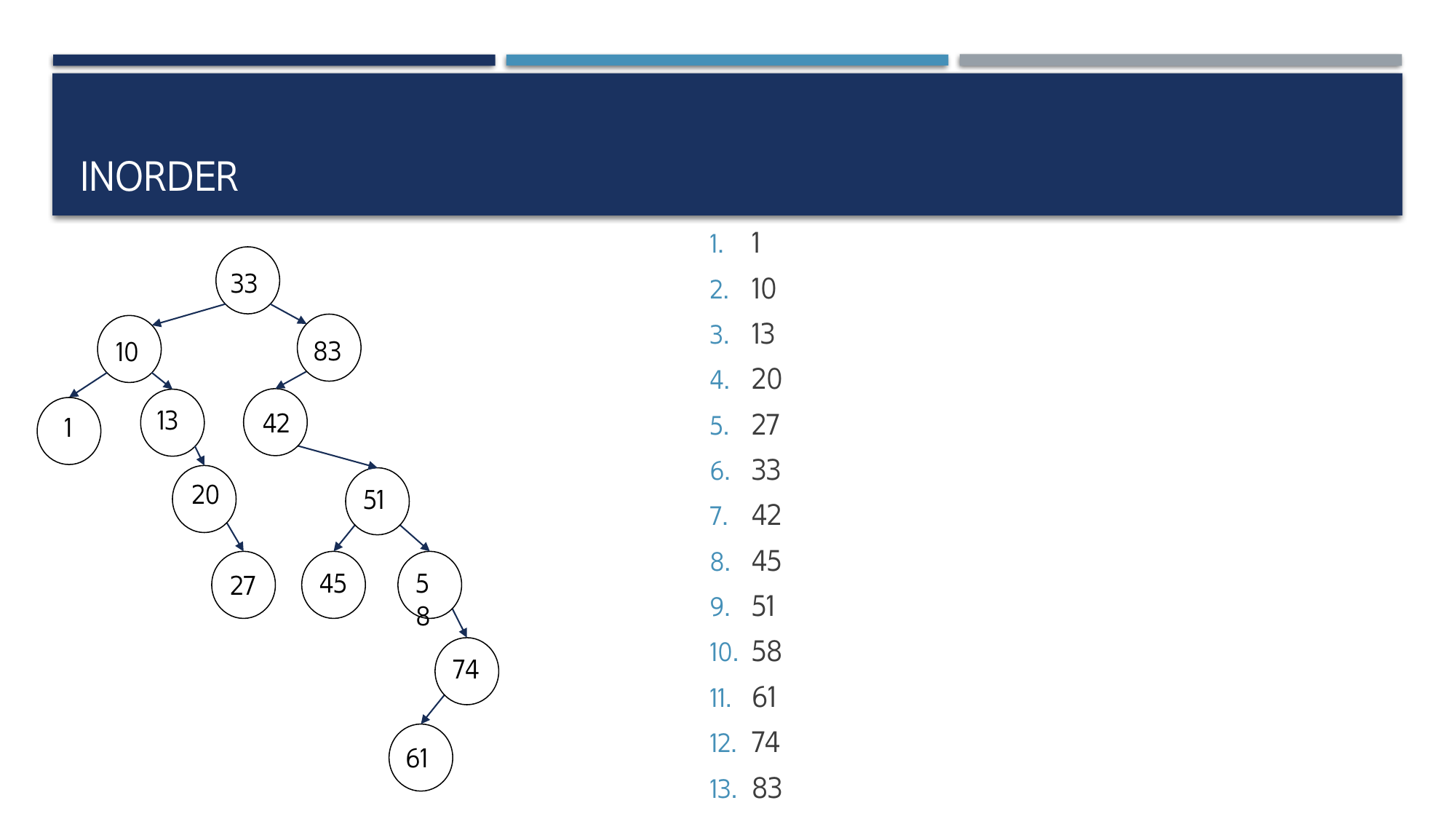

# inorder
1
10
13
20
27
33
42
45
51
58
61
74
83

33

83
10

13

42
1

20
51

45
58
27

74

61